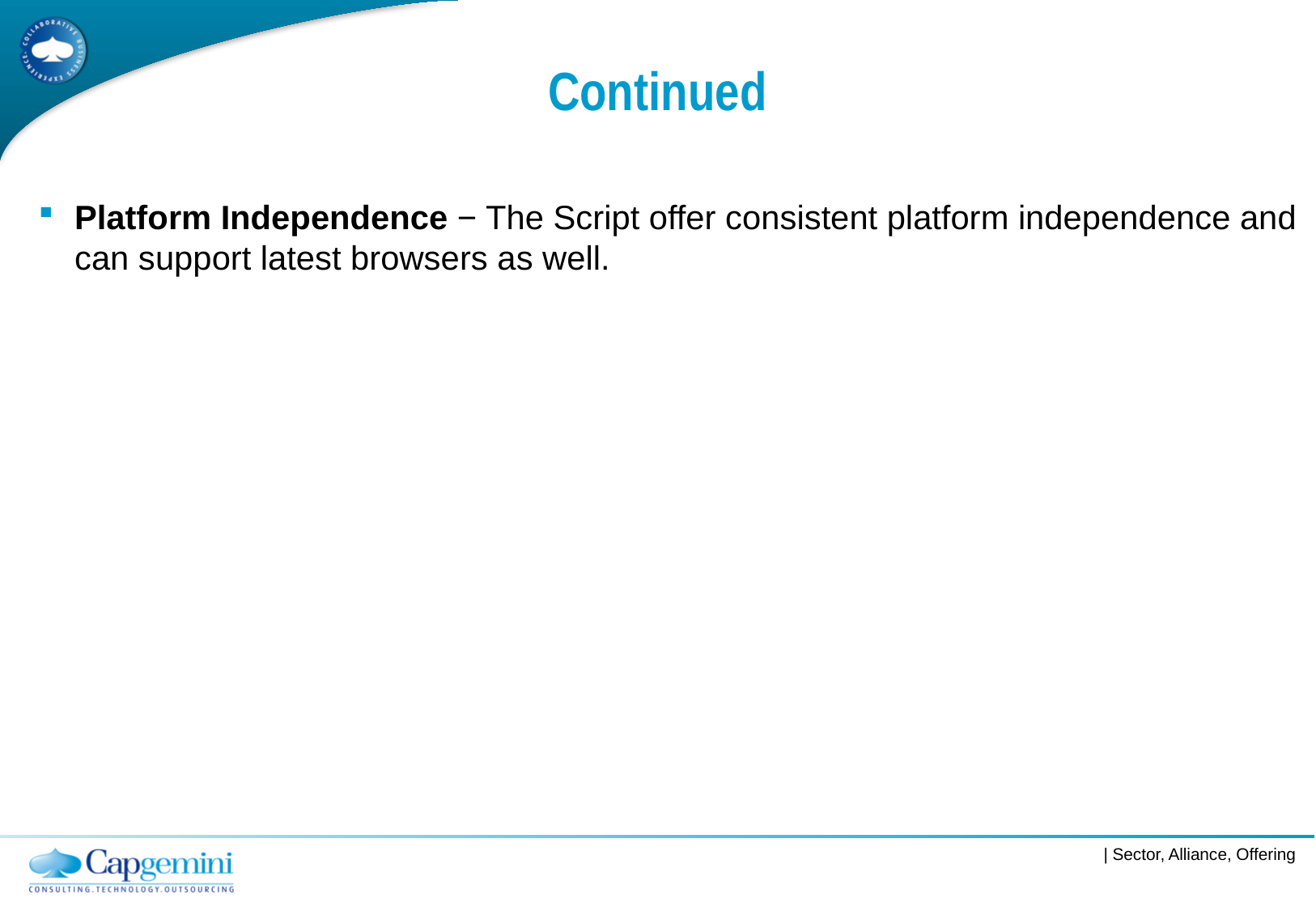

# Continued
Platform Independence − The Script offer consistent platform independence and can support latest browsers as well.